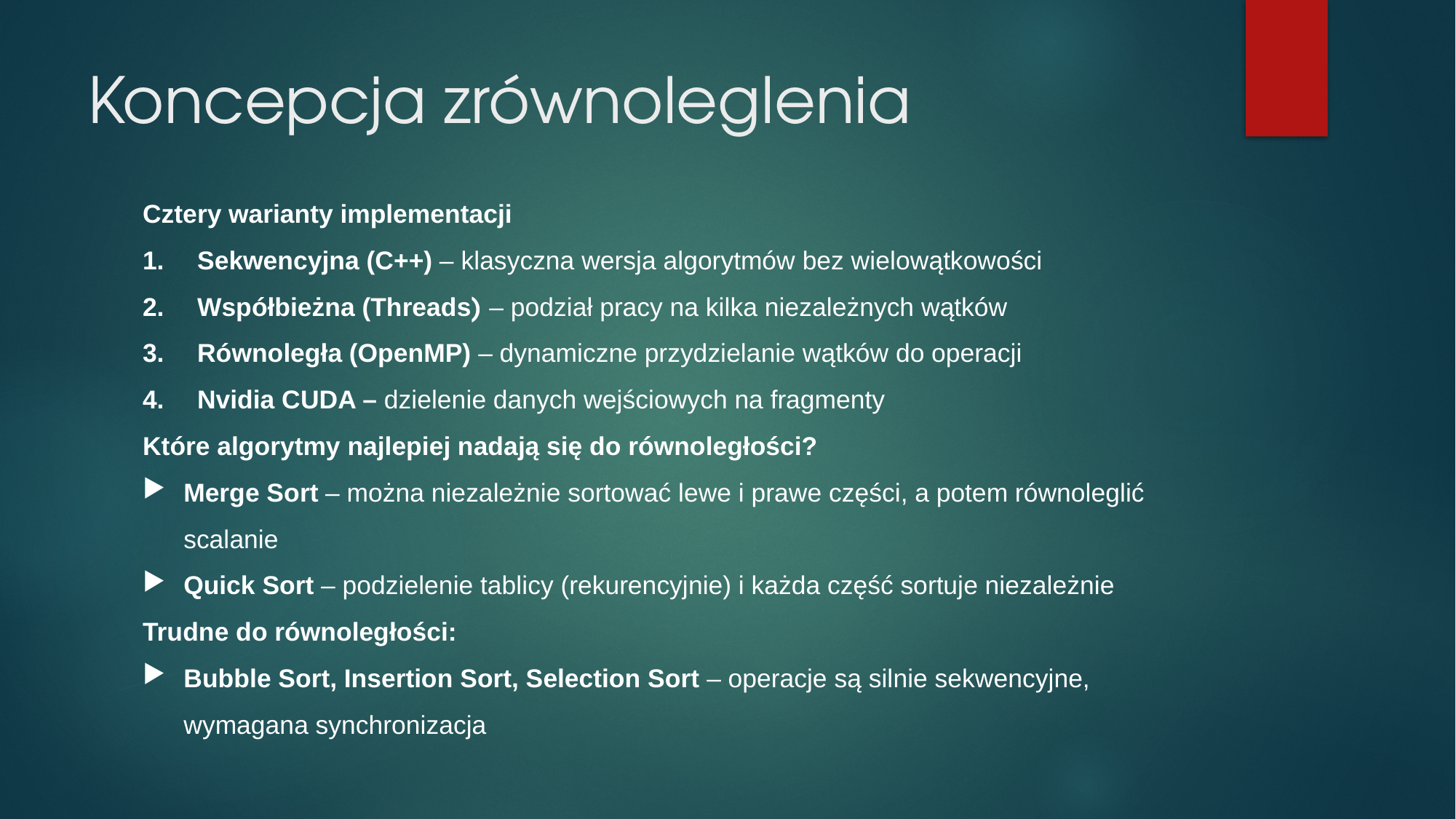

# Koncepcja zrównoleglenia
Cztery warianty implementacji
Sekwencyjna (C++) – klasyczna wersja algorytmów bez wielowątkowości
Współbieżna (Threads) – podział pracy na kilka niezależnych wątków
Równoległa (OpenMP) – dynamiczne przydzielanie wątków do operacji
Nvidia CUDA – dzielenie danych wejściowych na fragmenty
Które algorytmy najlepiej nadają się do równoległości?
Merge Sort – można niezależnie sortować lewe i prawe części, a potem równoleglić scalanie
Quick Sort – podzielenie tablicy (rekurencyjnie) i każda część sortuje niezależnie
Trudne do równoległości:
Bubble Sort, Insertion Sort, Selection Sort – operacje są silnie sekwencyjne, wymagana synchronizacja